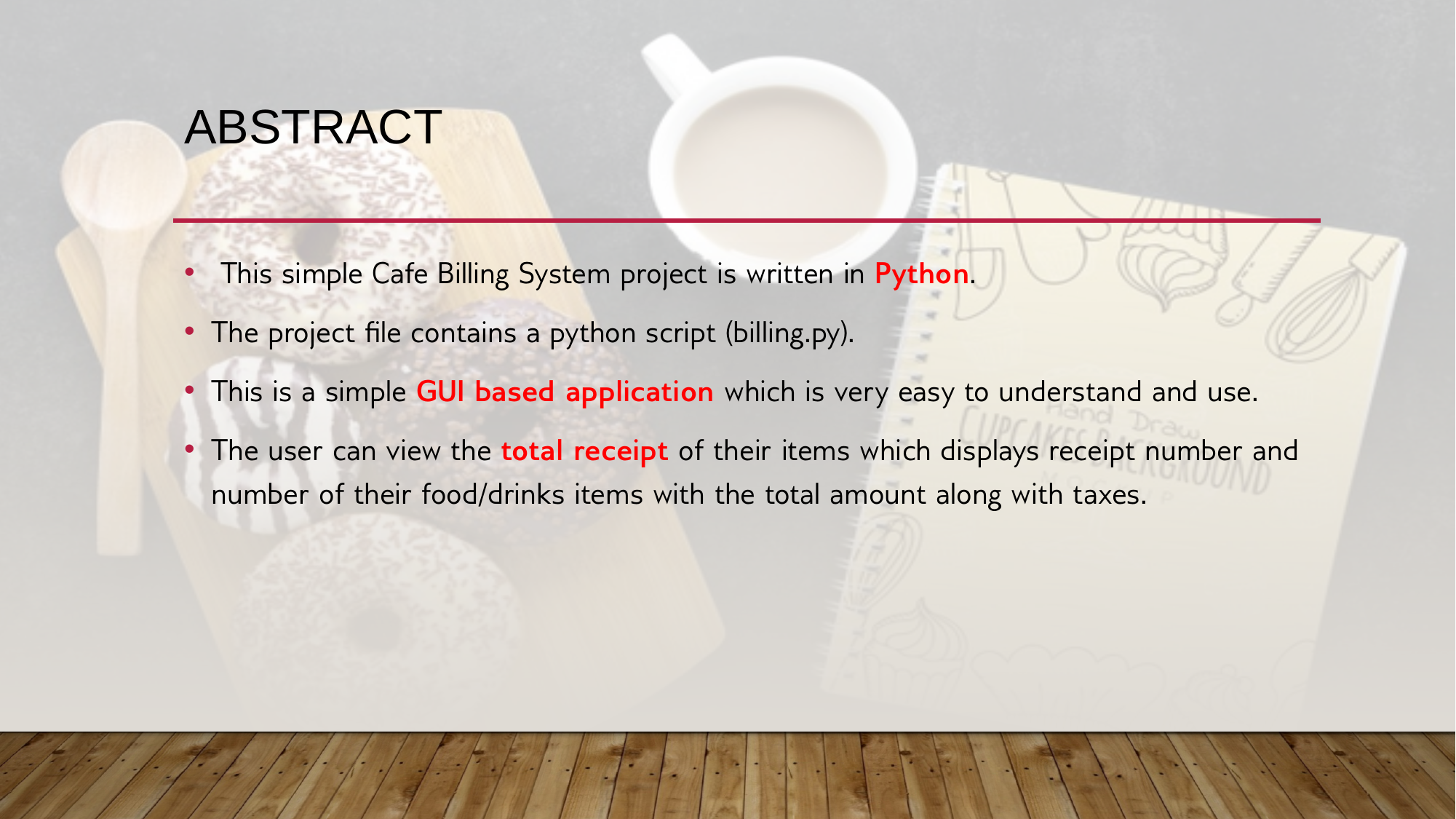

# abstract
 This simple Cafe Billing System project is written in Python.
The project file contains a python script (billing.py).
This is a simple GUI based application which is very easy to understand and use.
The user can view the total receipt of their items which displays receipt number and number of their food/drinks items with the total amount along with taxes.